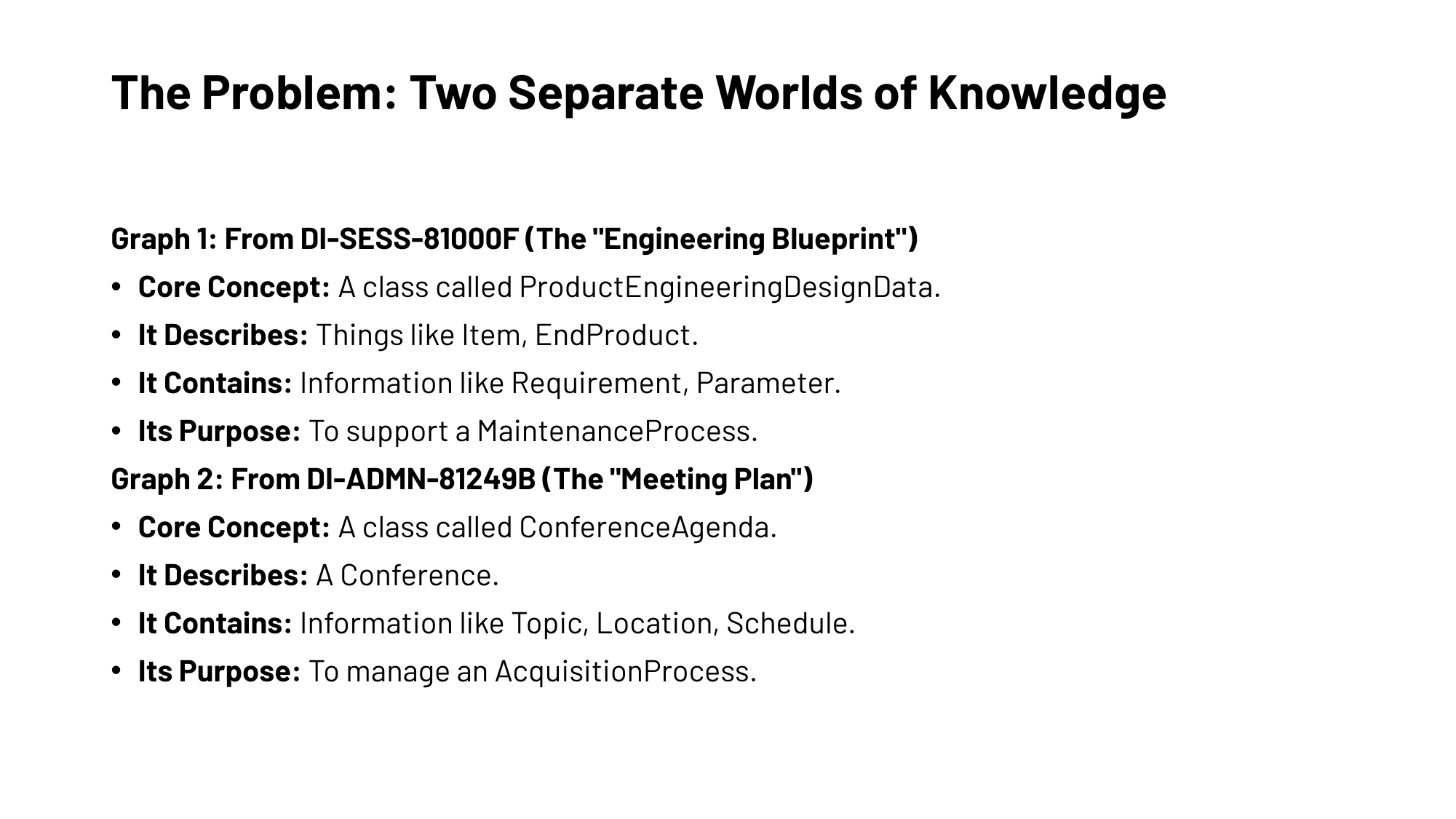

# The Problem: Two Separate Worlds of Knowledge
Graph 1: From DI-SESS-81000F (The "Engineering Blueprint")
Core Concept: A class called ProductEngineeringDesignData.
It Describes: Things like Item, EndProduct.
It Contains: Information like Requirement, Parameter.
Its Purpose: To support a MaintenanceProcess.
Graph 2: From DI-ADMN-81249B (The "Meeting Plan")
Core Concept: A class called ConferenceAgenda.
It Describes: A Conference.
It Contains: Information like Topic, Location, Schedule.
Its Purpose: To manage an AcquisitionProcess.